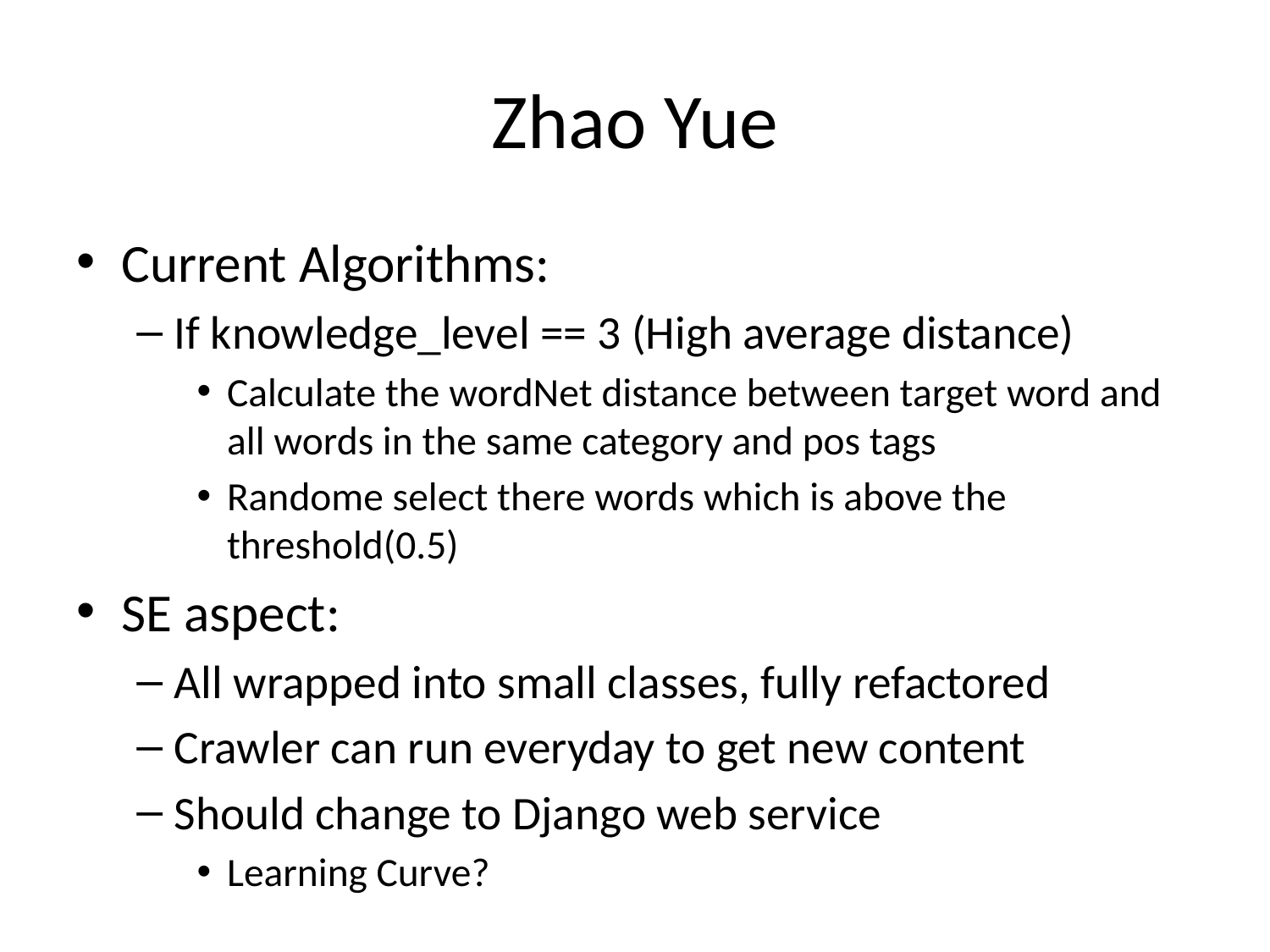

# Zhao Yue
Current Algorithms:
If knowledge_level == 3 (High average distance)
Calculate the wordNet distance between target word and all words in the same category and pos tags
Randome select there words which is above the threshold(0.5)
SE aspect:
All wrapped into small classes, fully refactored
Crawler can run everyday to get new content
Should change to Django web service
Learning Curve?